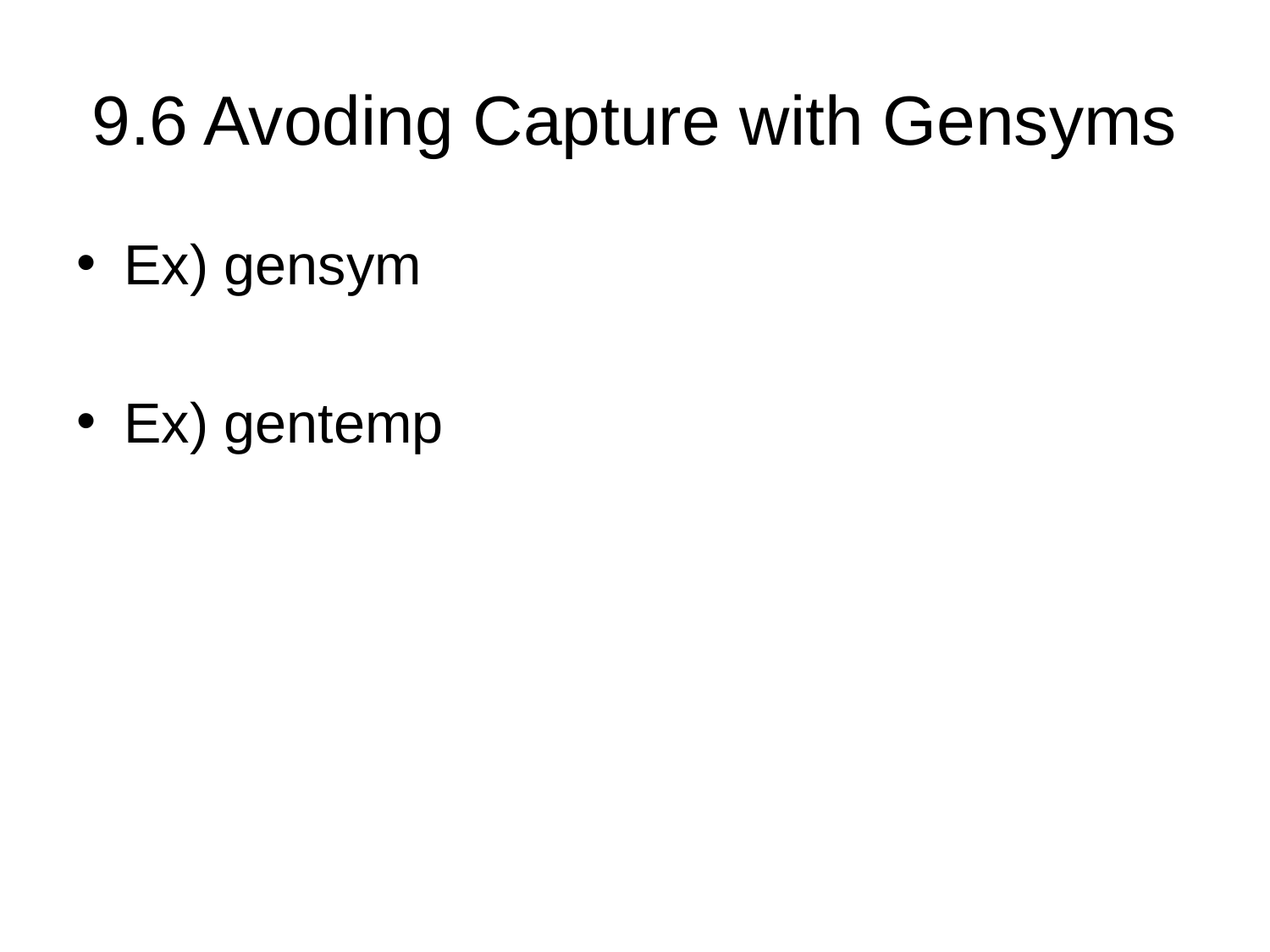

# 9.6 Avoding Capture with Gensyms
Ex) gensym

Ex) gentemp